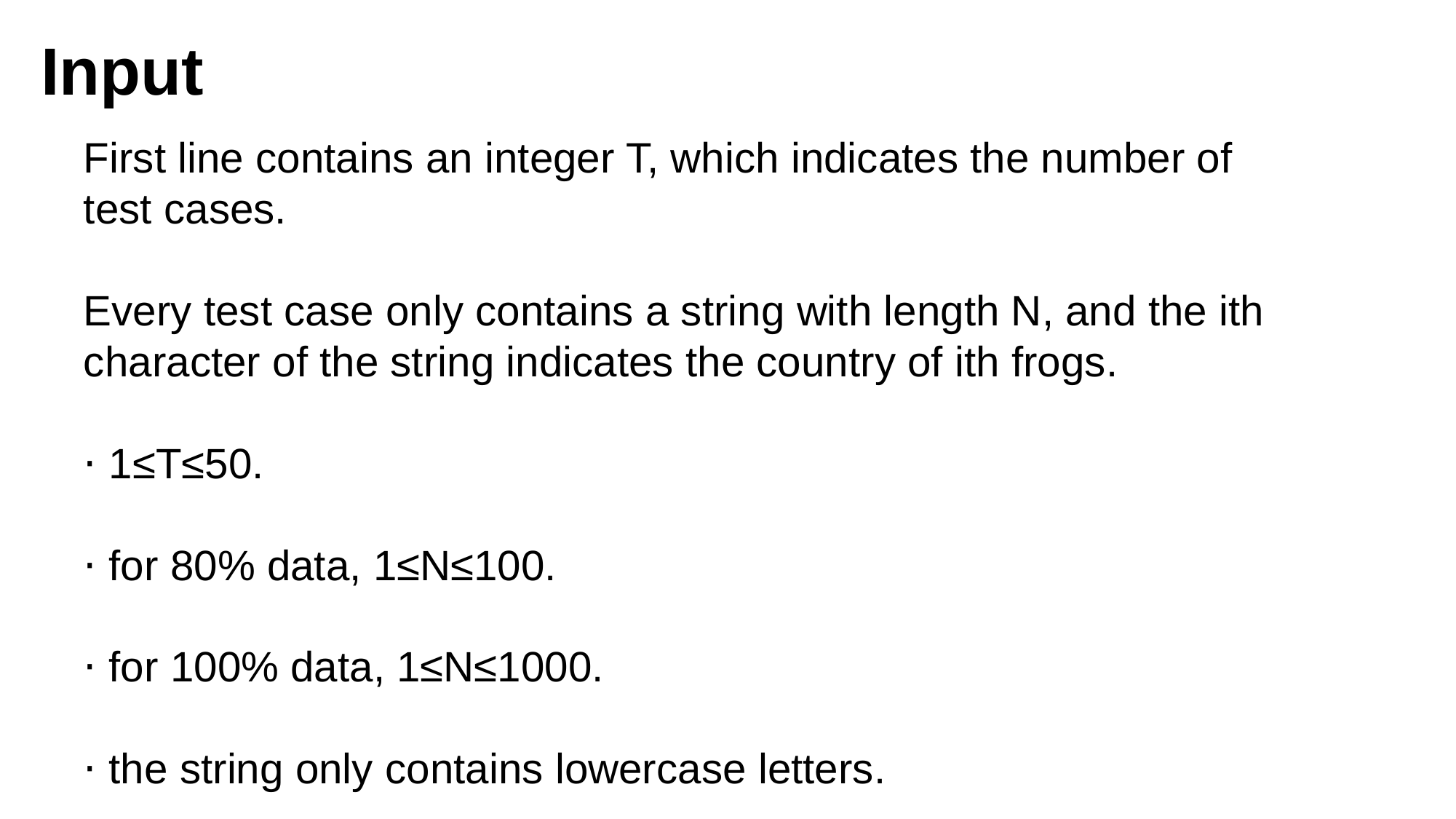

# Input
First line contains an integer T, which indicates the number of test cases.

Every test case only contains a string with length N, and the ith character of the string indicates the country of ith frogs.

⋅ 1≤T≤50.

⋅ for 80% data, 1≤N≤100.

⋅ for 100% data, 1≤N≤1000.

⋅ the string only contains lowercase letters.